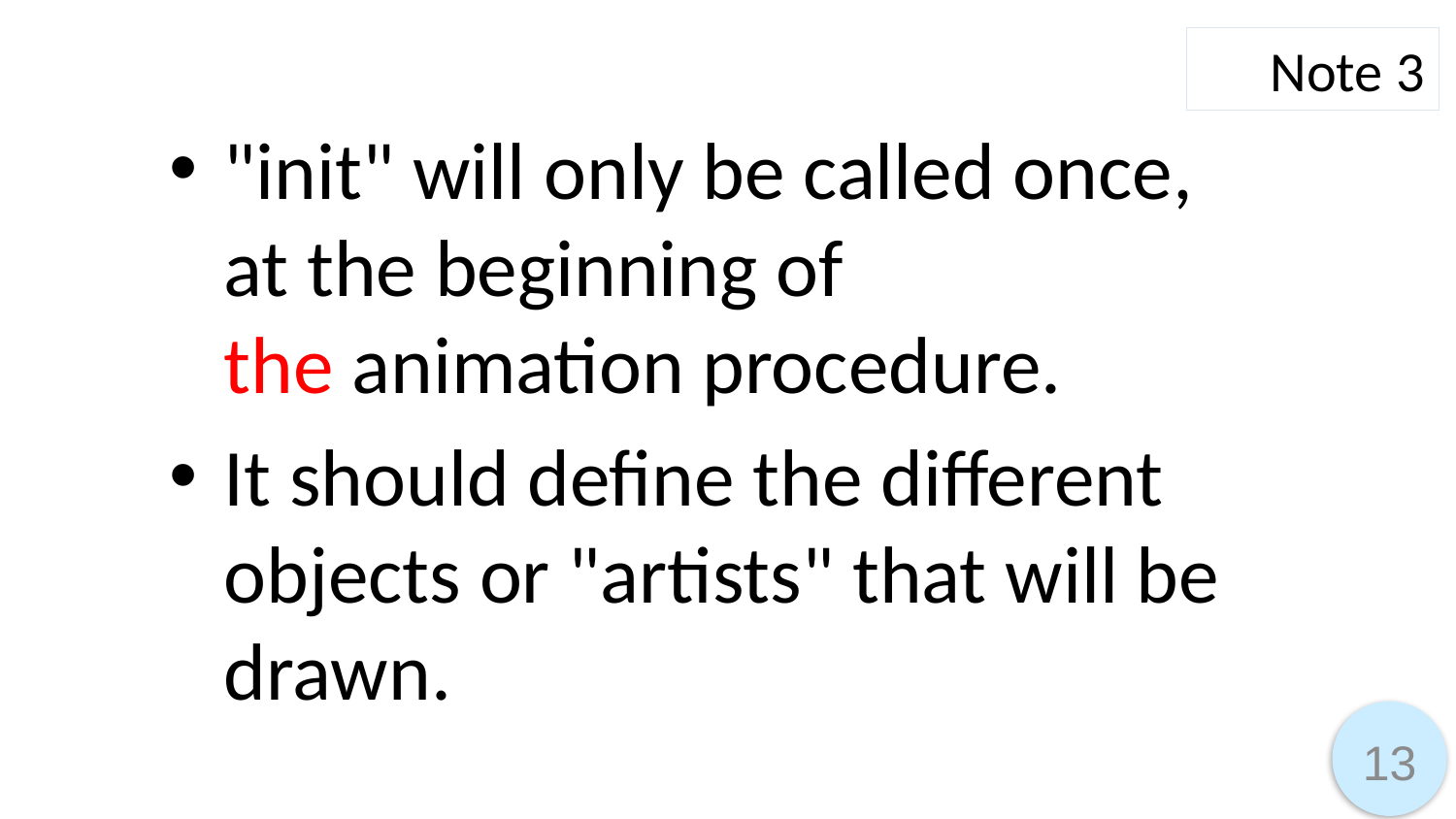

Note 3
"init" will only be called once, at the beginning of
the animation procedure.
It should define the different objects or "artists" that will be drawn.
13